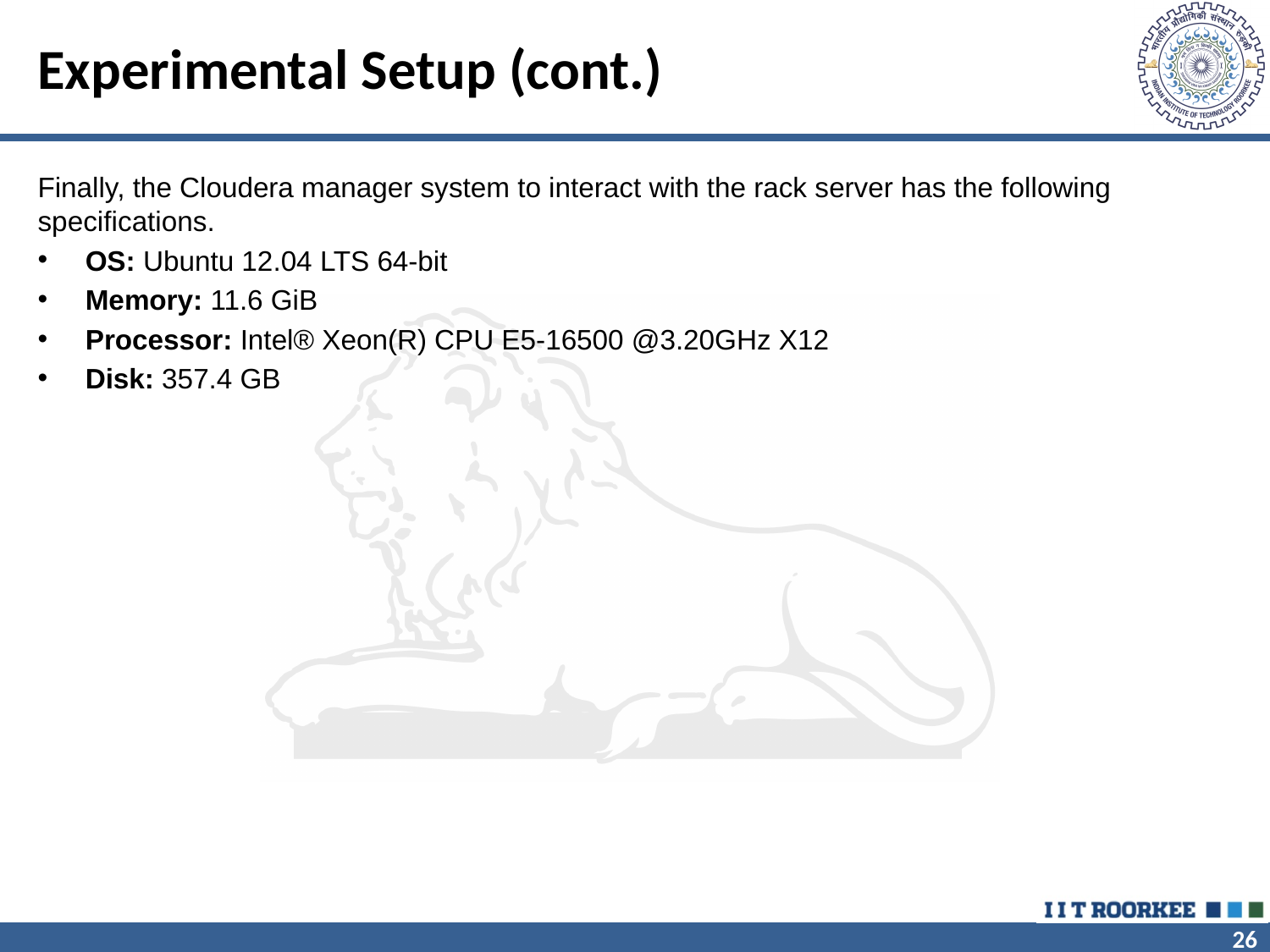

# Experimental Setup (cont.)
Finally, the Cloudera manager system to interact with the rack server has the following specifications.
OS: Ubuntu 12.04 LTS 64-bit
Memory: 11.6 GiB
Processor: Intel® Xeon(R) CPU E5-16500 @3.20GHz X12
Disk: 357.4 GB